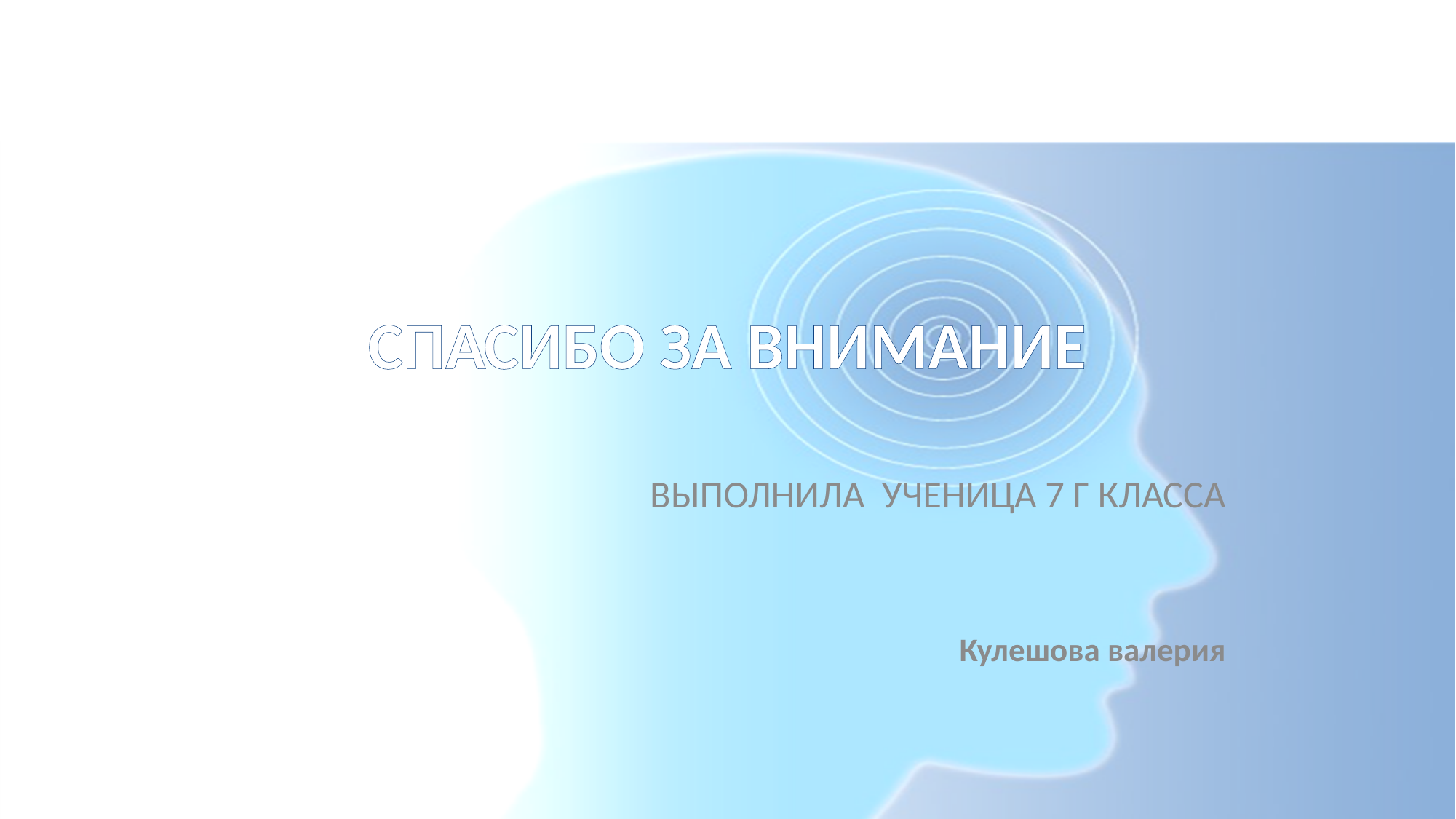

# СПАСИБО ЗА ВНИМАНИЕ
ВЫПОЛНИЛА  УЧЕНИЦА 7 Г КЛАССА

Кулешова валерия